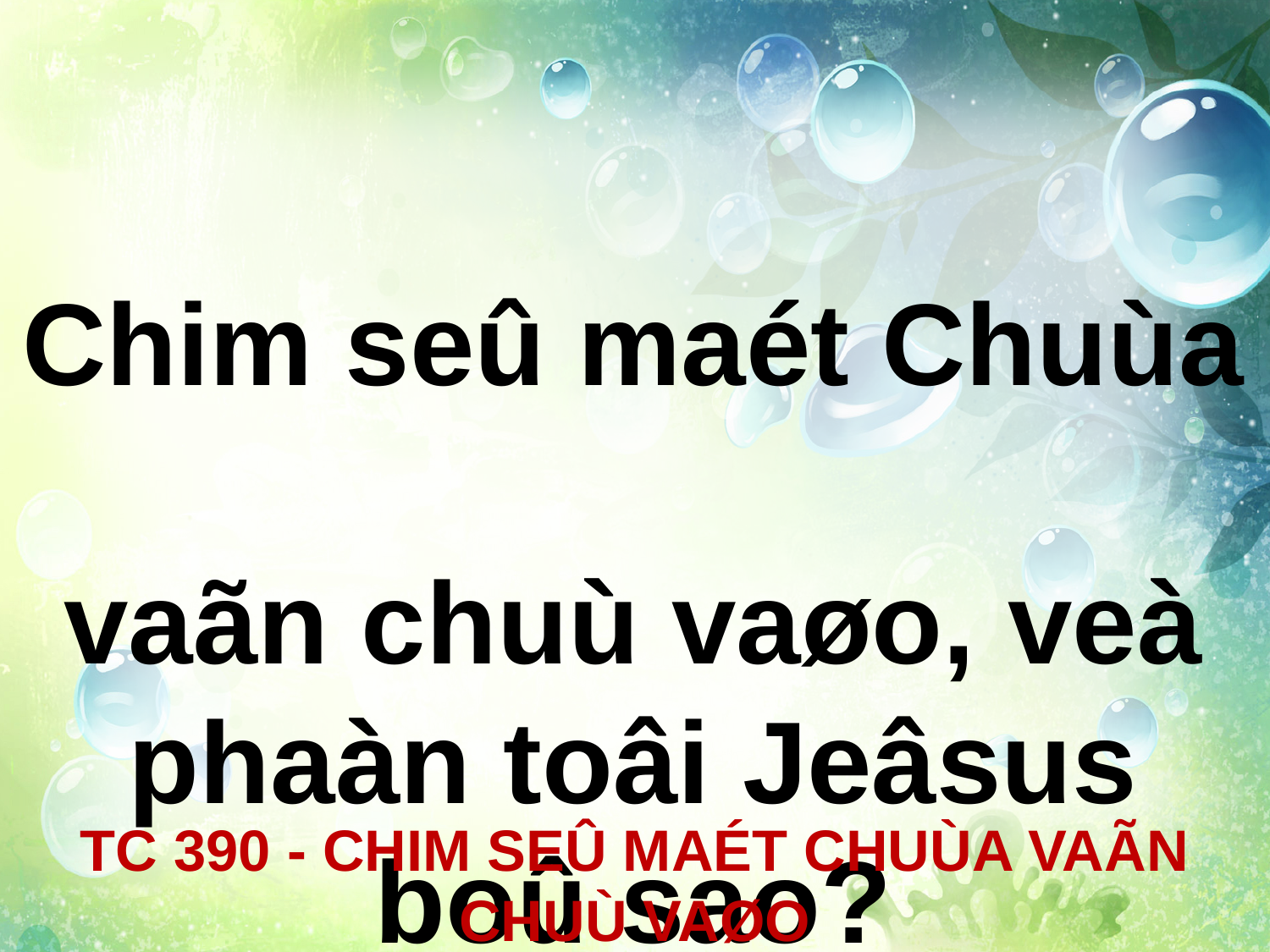

Chim seû maét Chuùa
vaãn chuù vaøo, veà phaàn toâi Jeâsus boû sao?
TC 390 - CHIM SEÛ MAÉT CHUÙA VAÃN CHUÙ VAØO